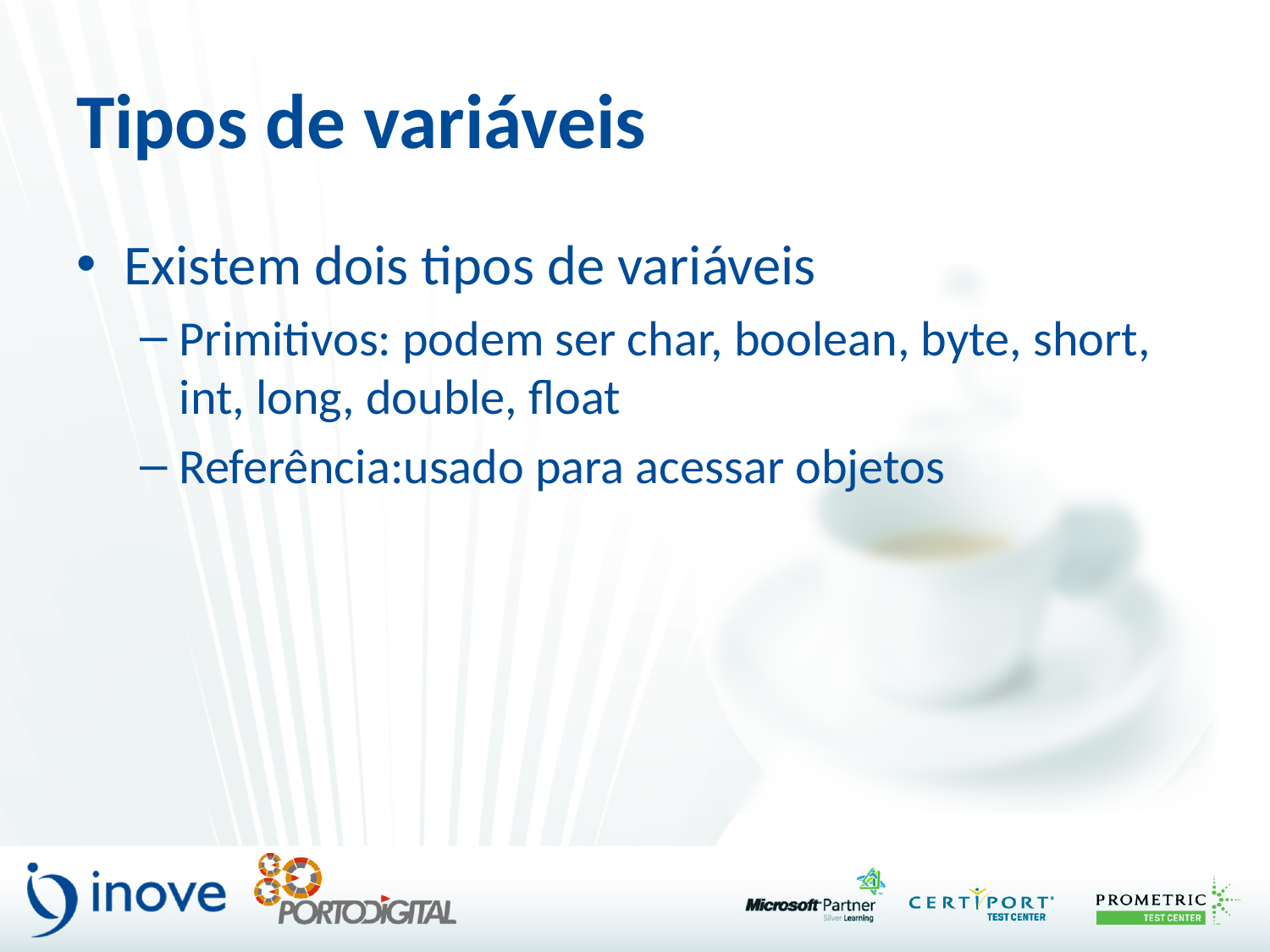

# Tipos de variáveis
Existem dois tipos de variáveis
Primitivos: podem ser char, boolean, byte, short, int, long, double, float
Referência:usado para acessar objetos